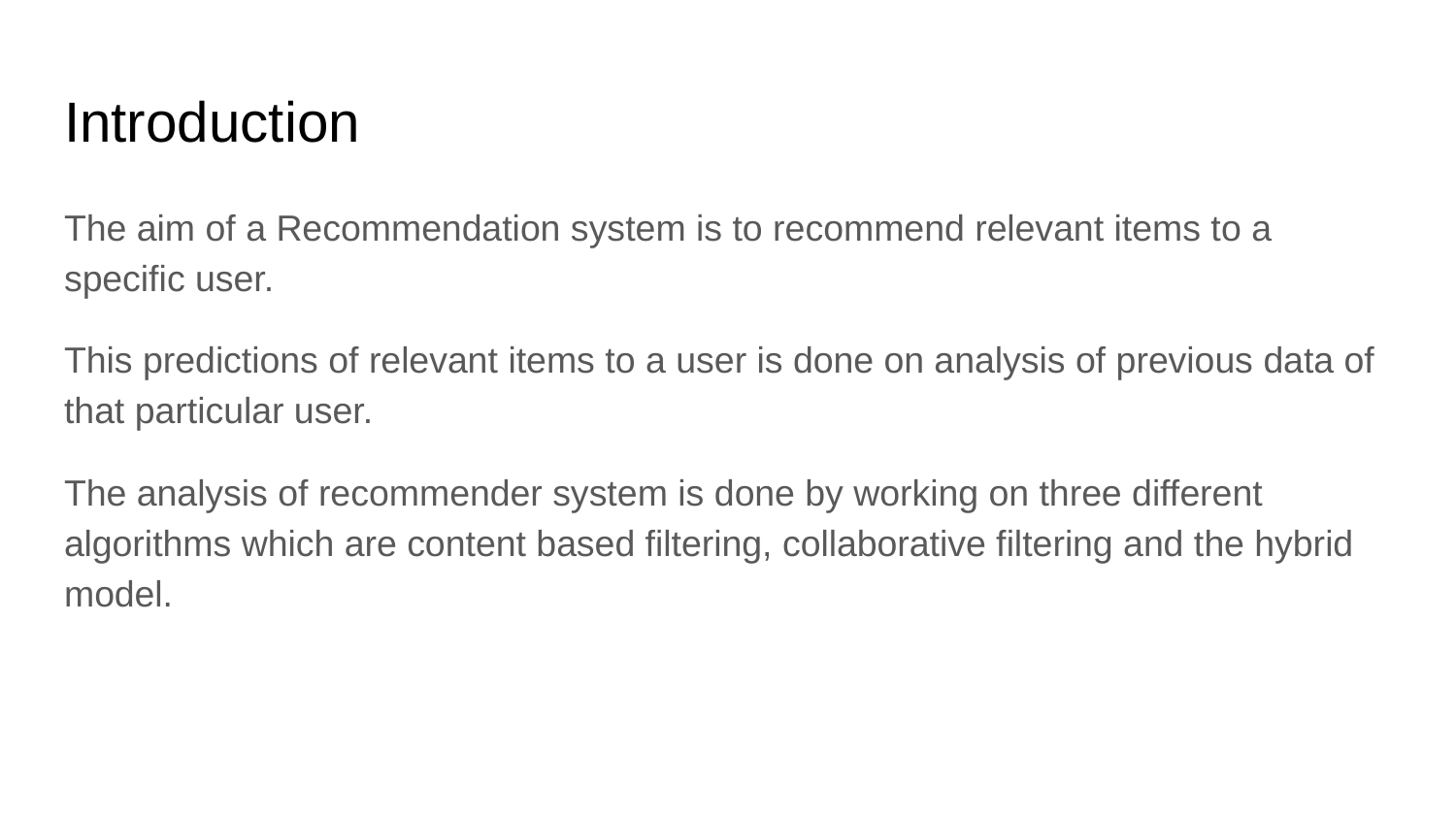

# Introduction
The aim of a Recommendation system is to recommend relevant items to a specific user.
This predictions of relevant items to a user is done on analysis of previous data of that particular user.
The analysis of recommender system is done by working on three different algorithms which are content based filtering, collaborative filtering and the hybrid model.